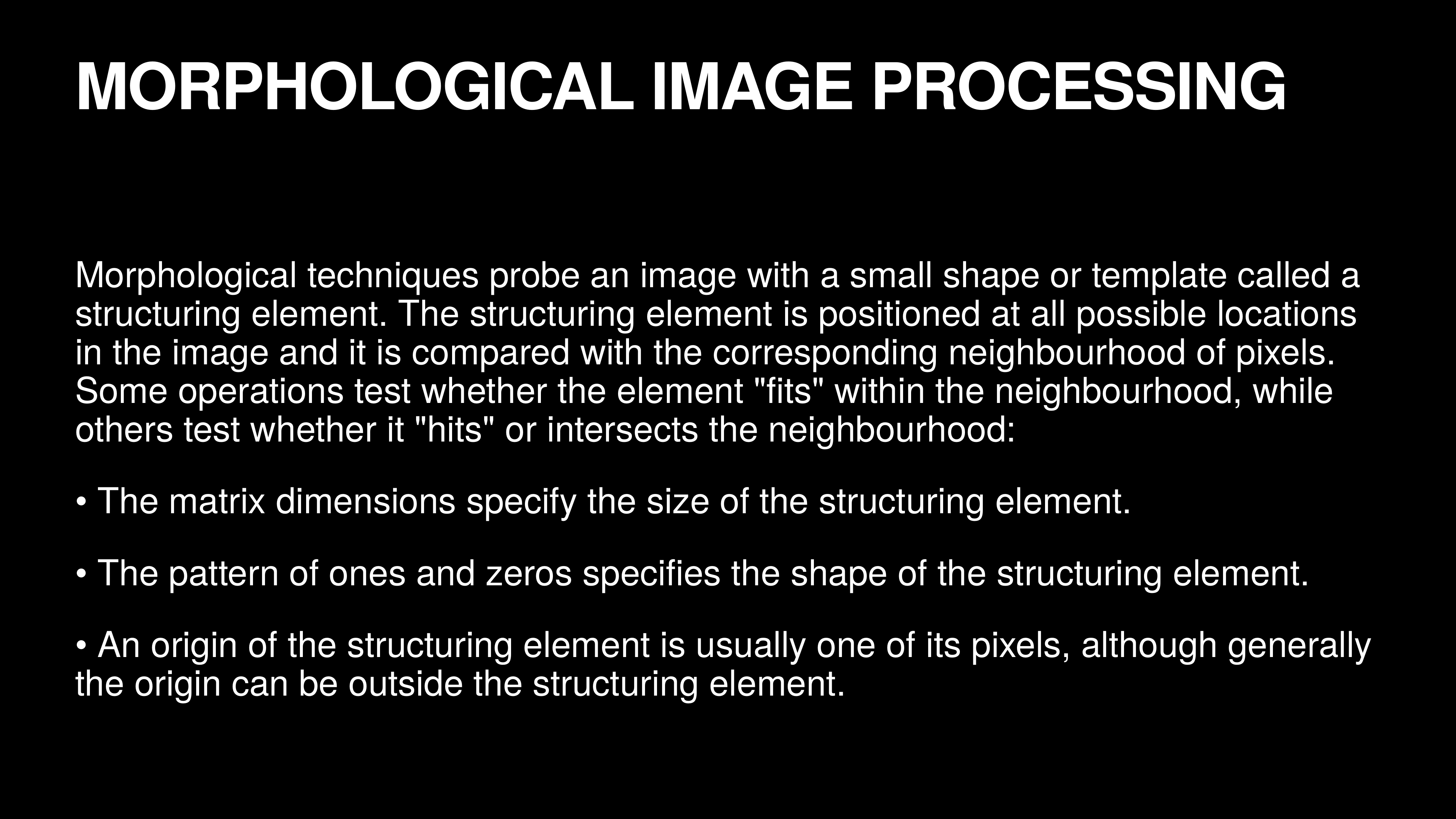

# MORPHOLOGICAL IMAGE PROCESSING
Morphological techniques probe an image with a small shape or template called a structuring element. The structuring element is positioned at all possible locations in the image and it is compared with the corresponding neighbourhood of pixels. Some operations test whether the element "fits" within the neighbourhood, while others test whether it "hits" or intersects the neighbourhood:
• The matrix dimensions specify the size of the structuring element.
• The pattern of ones and zeros specifies the shape of the structuring element.
• An origin of the structuring element is usually one of its pixels, although generally the origin can be outside the structuring element.